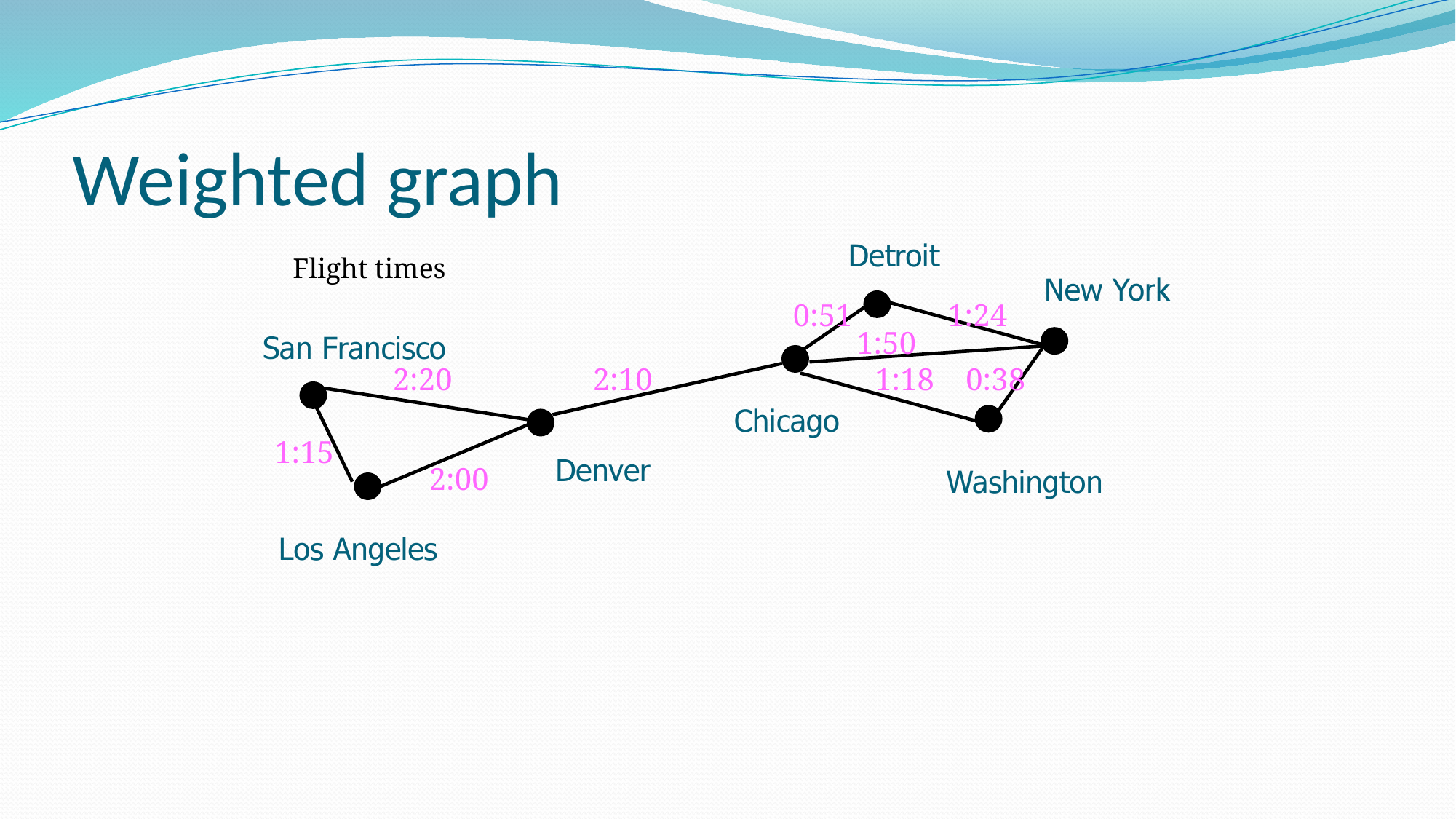

# Weighted graph
Detroit
New York

San Francisco

Chicago

Denver
Washington

Los Angeles
Flight times
0:51
1:24
1:50
2:20
2:10
1:18
0:38
1:15
2:00